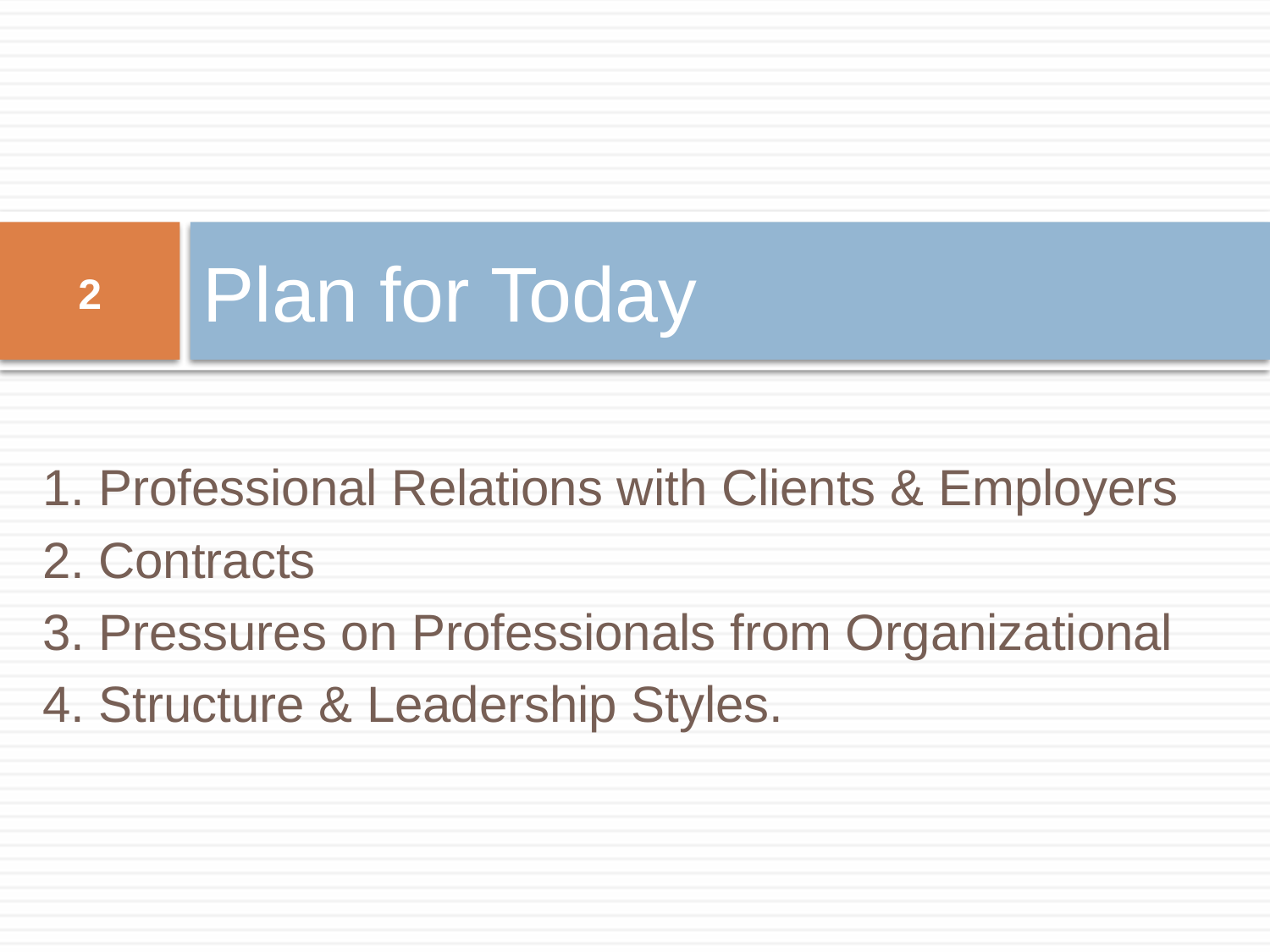

# Plan for Today
2

1. Professional Relations with Clients & Employers
2. Contracts
3. Pressures on Professionals from Organizational
4. Structure & Leadership Styles.